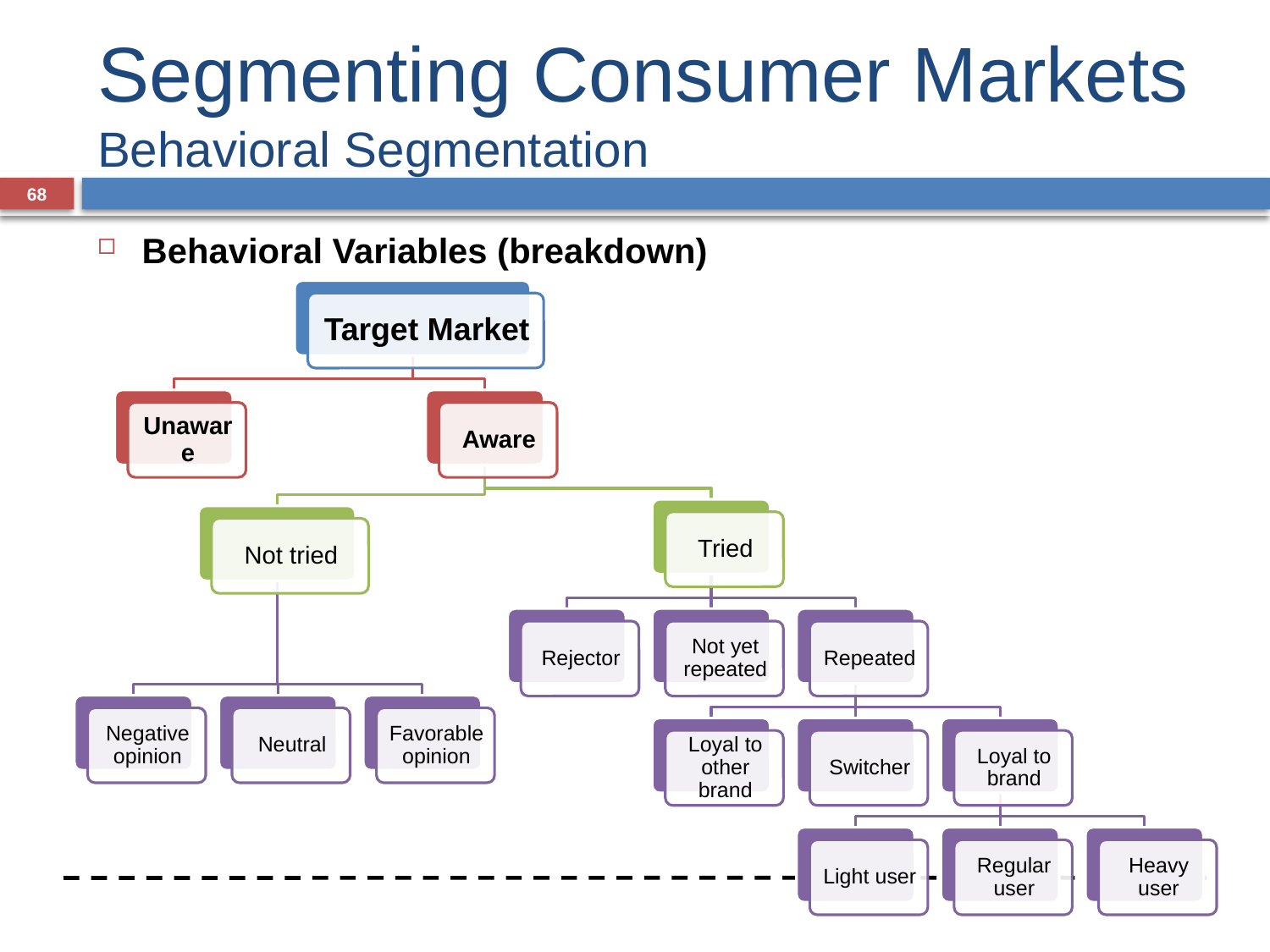

# Segmenting Consumer Markets Behavioral Segmentation
68
Behavioral Variables (breakdown)
Target Market
Unaware
Aware
Not tried
Negative opinion
Neutral
Favorable opinion
Tried
Rejector
Not yet repeated
Repeated
Loyal to other brand
Switcher
Loyal to brand
Light user
Regular user
Heavy user